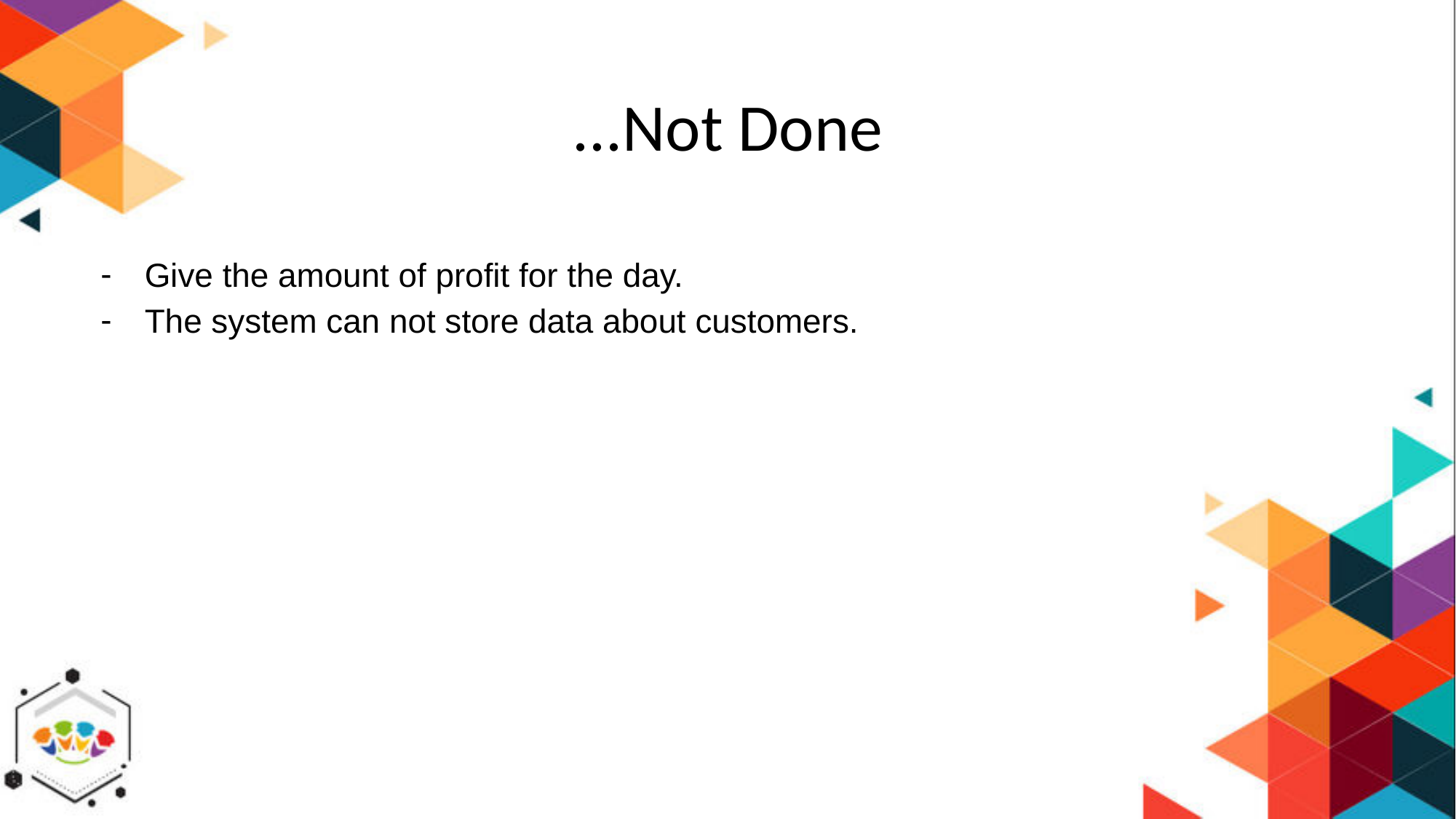

# ...Not Done
Give the amount of profit for the day.
The system can not store data about customers.